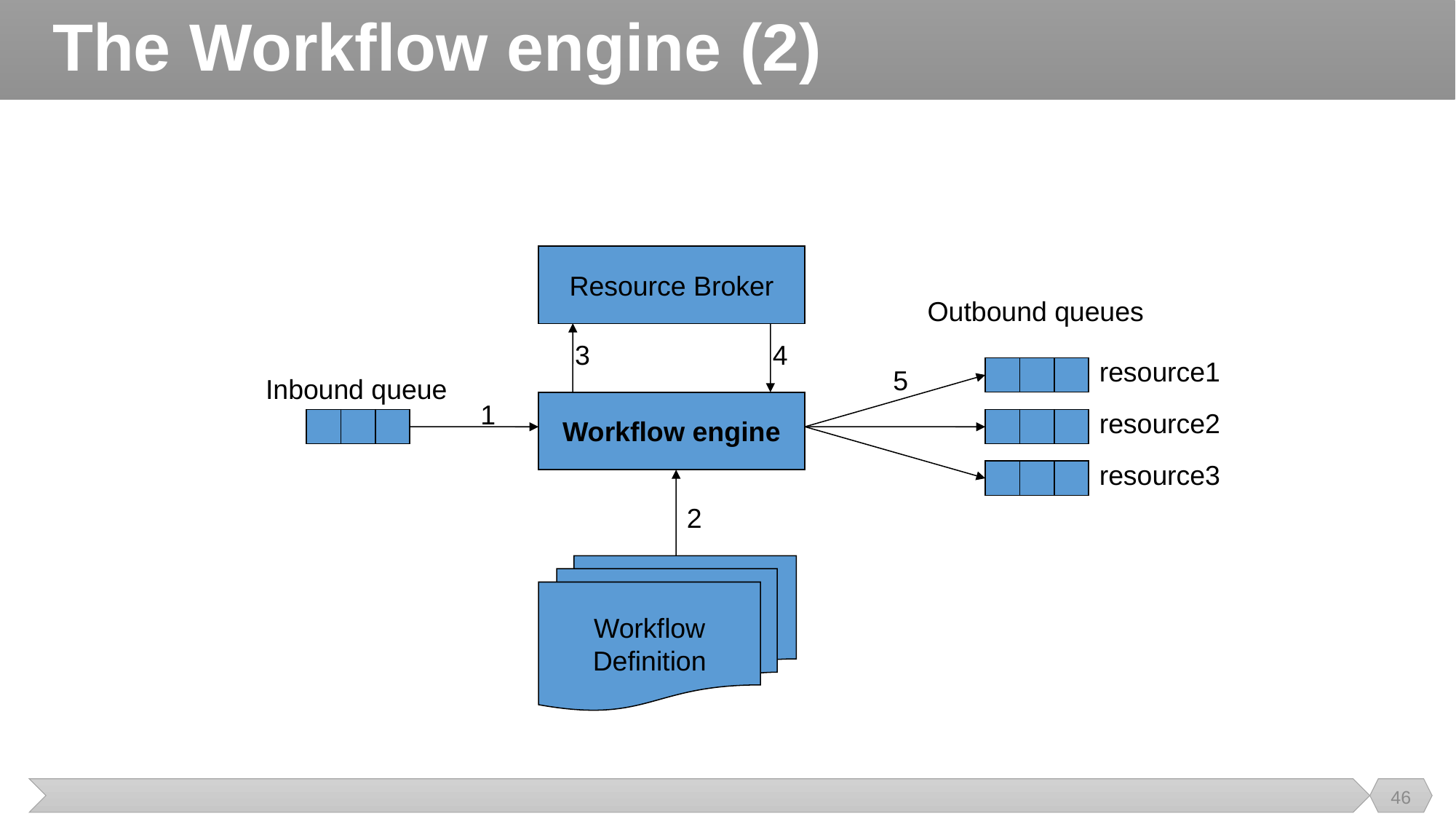

# The Workflow engine (2)
Resource Broker
Outbound queues

3
4
resource1

5
Inbound queue

1
Workflow engine
resource2

resource3

2
Workflow
Definition
46